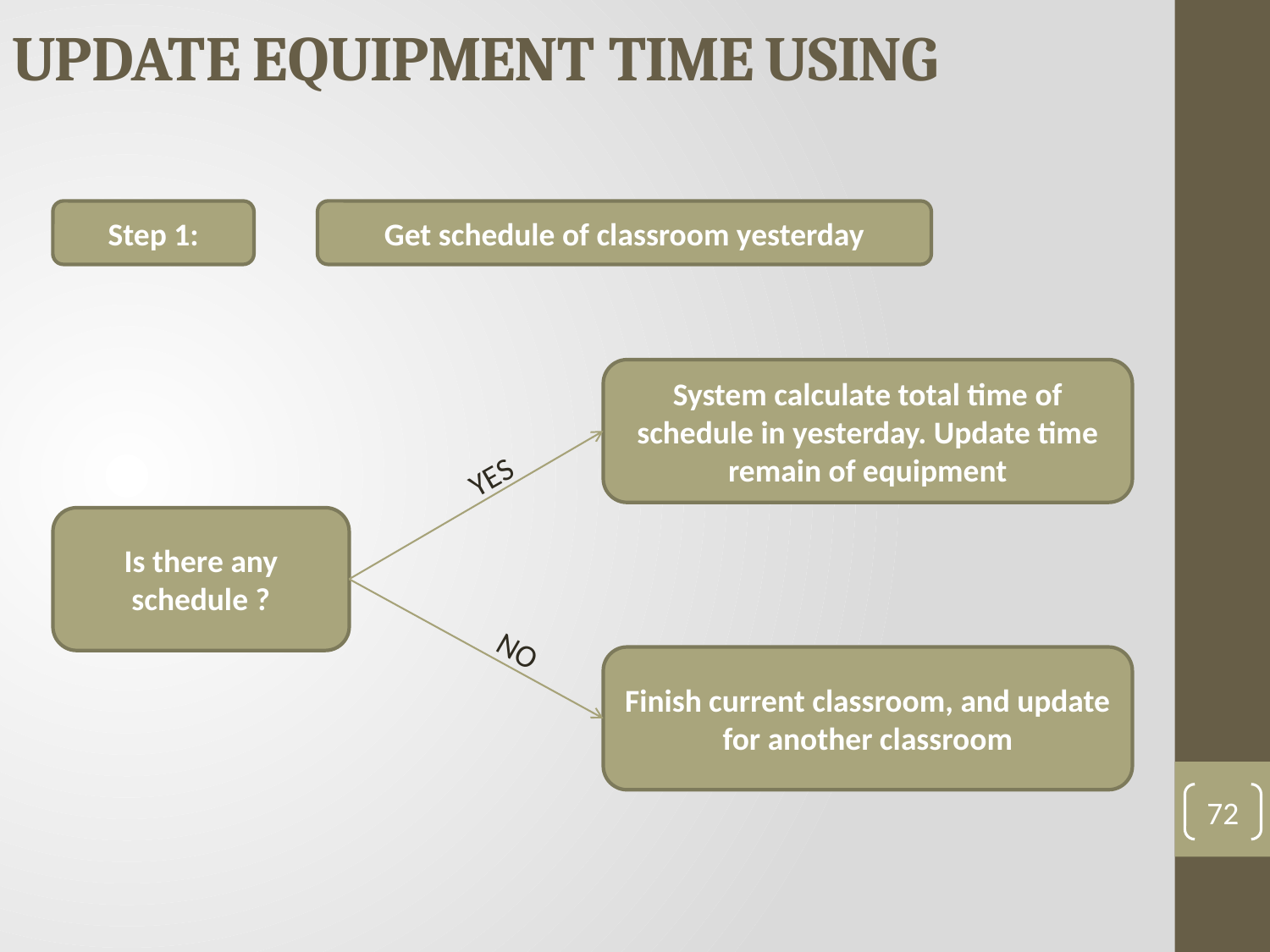

# UPDATE EQUIPMENT TIME USING
Step 1:
Get schedule of classroom yesterday
System calculate total time of schedule in yesterday. Update time remain of equipment
YES
Is there any schedule ?
NO
Finish current classroom, and update for another classroom
72